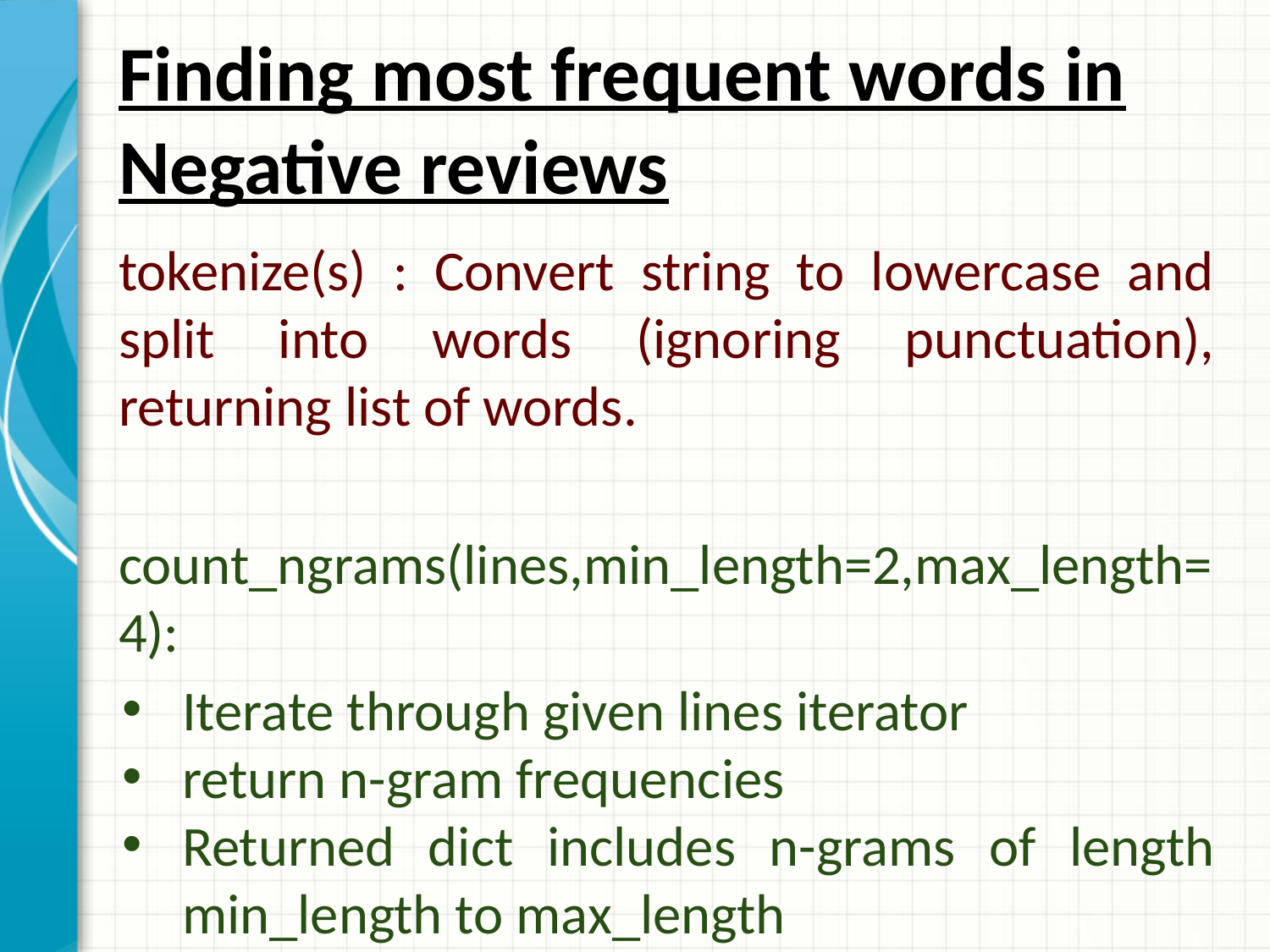

# Finding most frequent words in Negative reviews
tokenize(s) : Convert string to lowercase and split into words (ignoring punctuation), returning list of words.

count_ngrams(lines,min_length=2,max_length=4):
Iterate through given lines iterator
return n-gram frequencies
Returned dict includes n-grams of length min_length to max_length